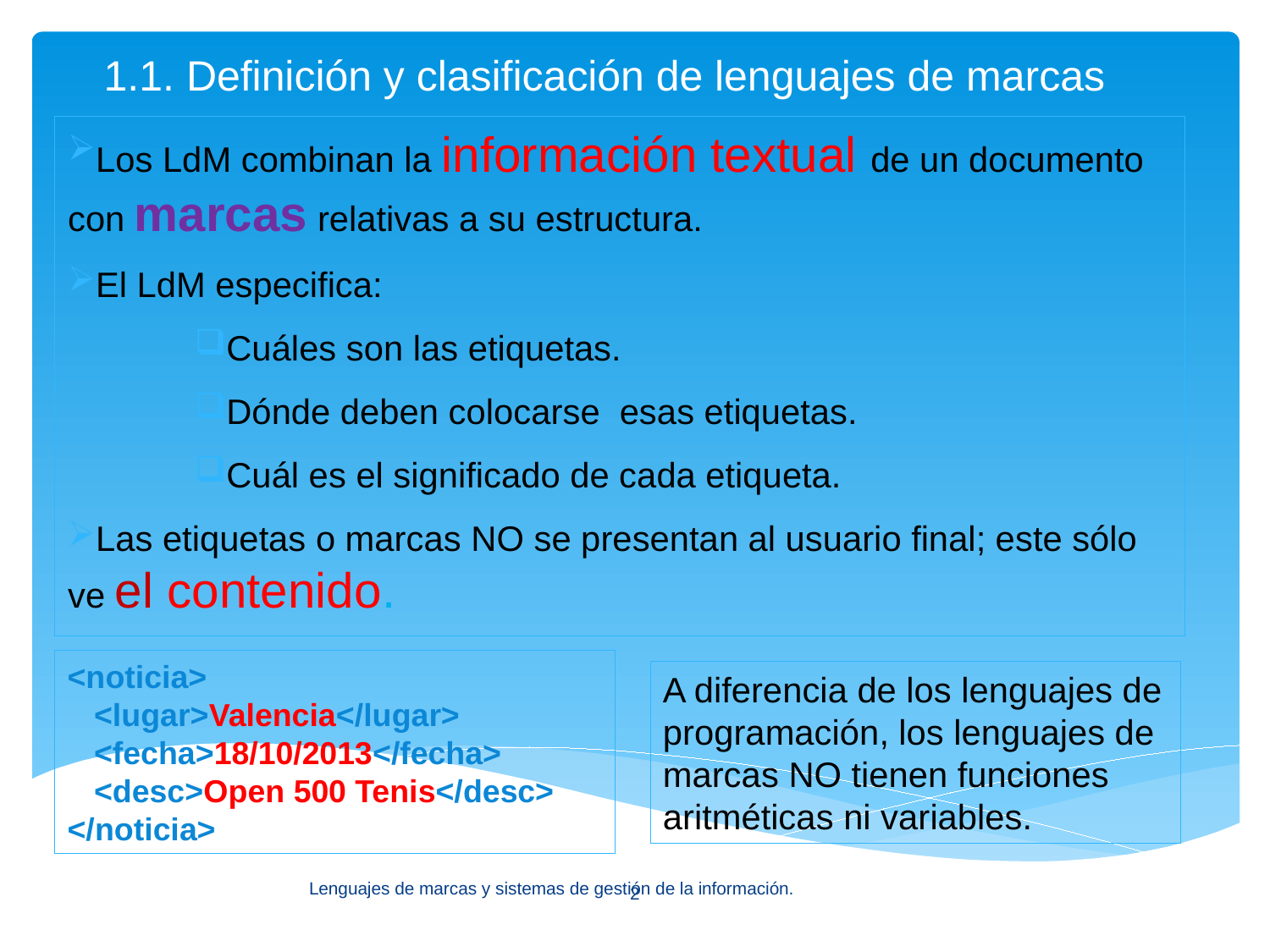

# 1.1. Definición y clasificación de lenguajes de marcas
Los LdM combinan la información textual de un documento con marcas relativas a su estructura.
El LdM especifica:
Cuáles son las etiquetas.
Dónde deben colocarse  esas etiquetas.
Cuál es el significado de cada etiqueta.
Las etiquetas o marcas NO se presentan al usuario final; este sólo ve el contenido.
<noticia>
   <lugar>Valencia</lugar>
   <fecha>18/10/2013</fecha>
   <desc>Open 500 Tenis</desc>
</noticia>
A diferencia de los lenguajes de programación, los lenguajes de marcas NO tienen funciones aritméticas ni variables.
Lenguajes de marcas y sistemas de gestión de la información.
2